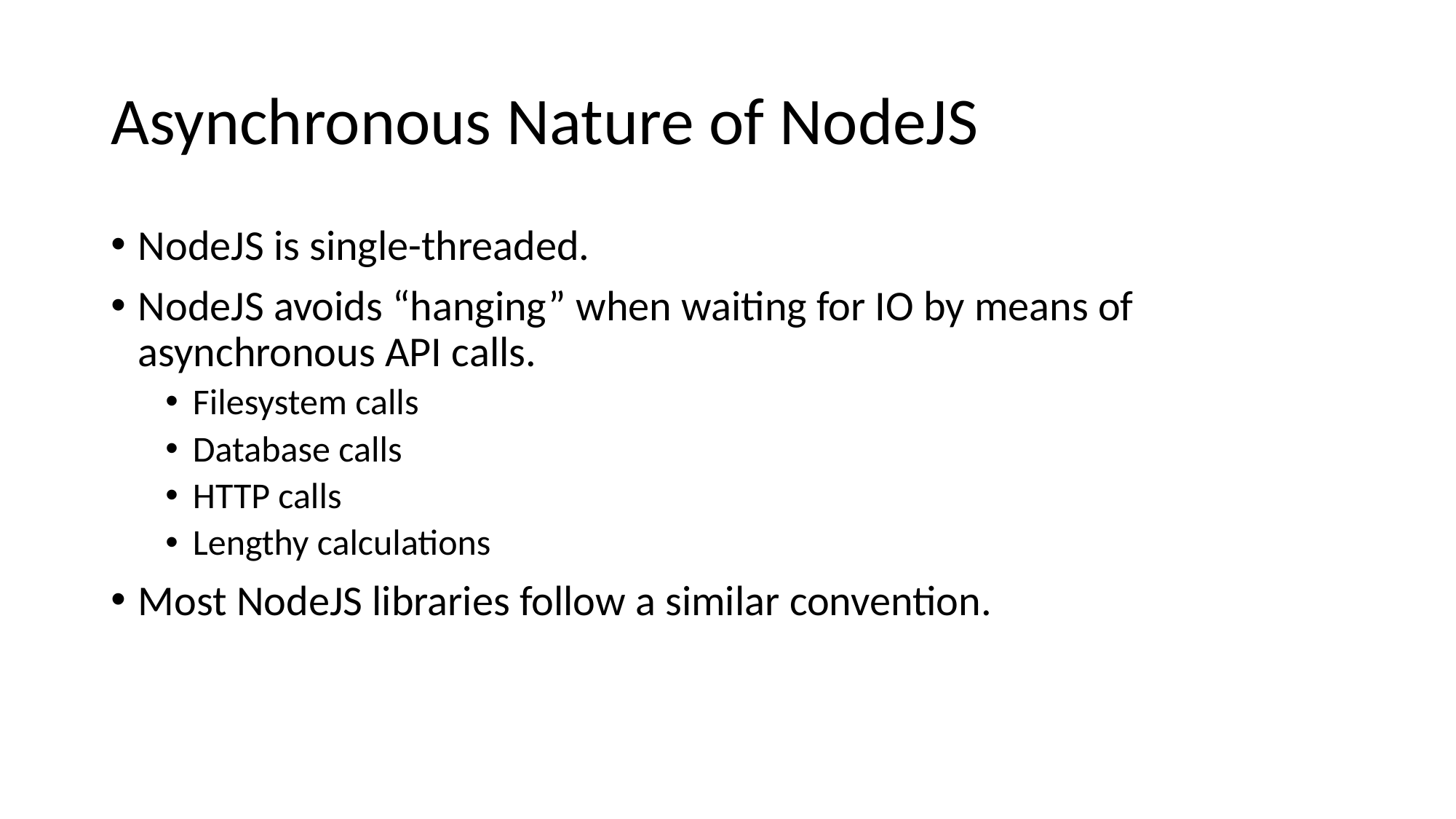

# Asynchronous Nature of NodeJS
NodeJS is single-threaded.
NodeJS avoids “hanging” when waiting for IO by means of asynchronous API calls.
Filesystem calls
Database calls
HTTP calls
Lengthy calculations
Most NodeJS libraries follow a similar convention.